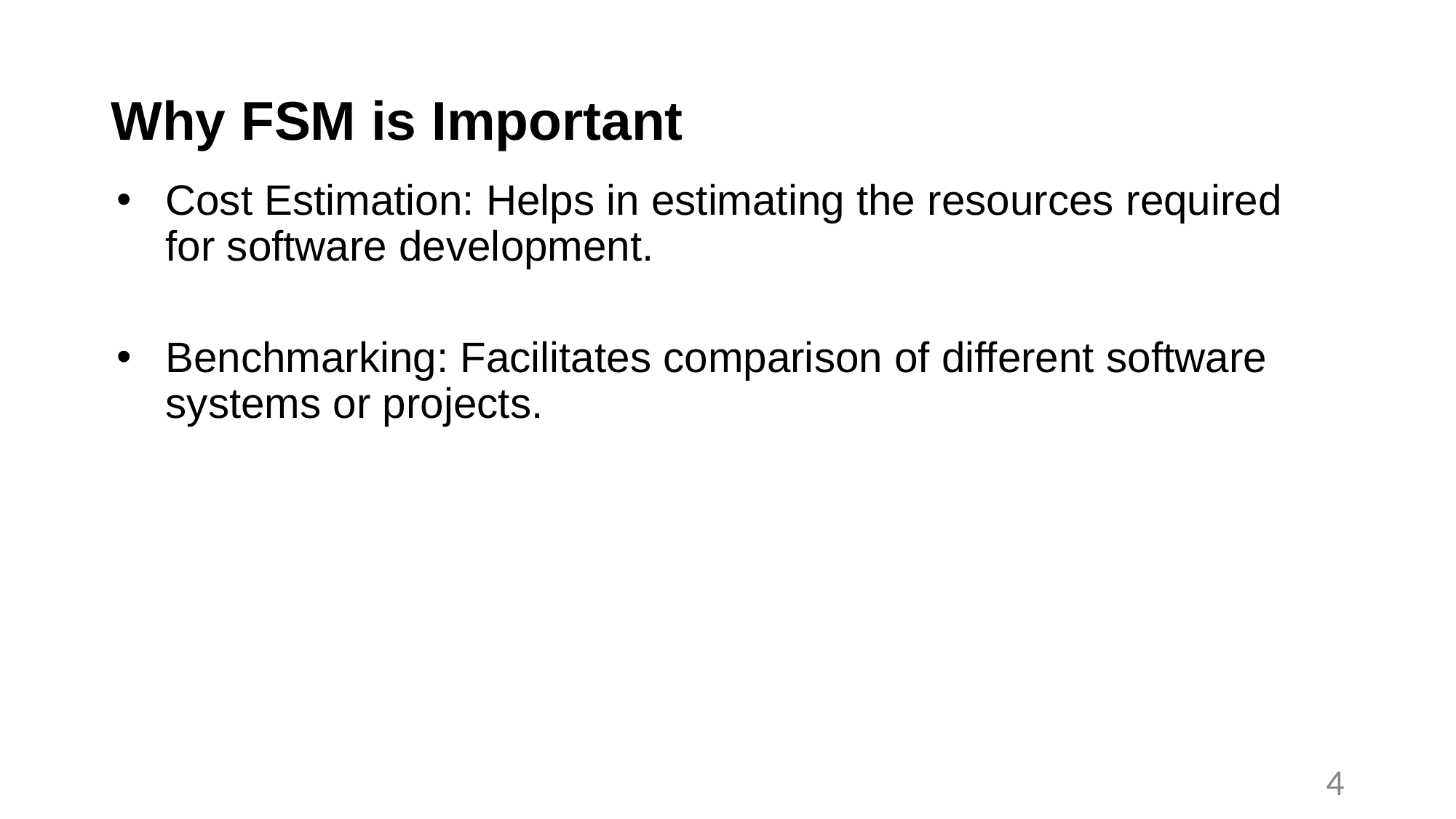

# Why FSM is Important
Cost Estimation: Helps in estimating the resources required for software development.
Benchmarking: Facilitates comparison of different software systems or projects.
4